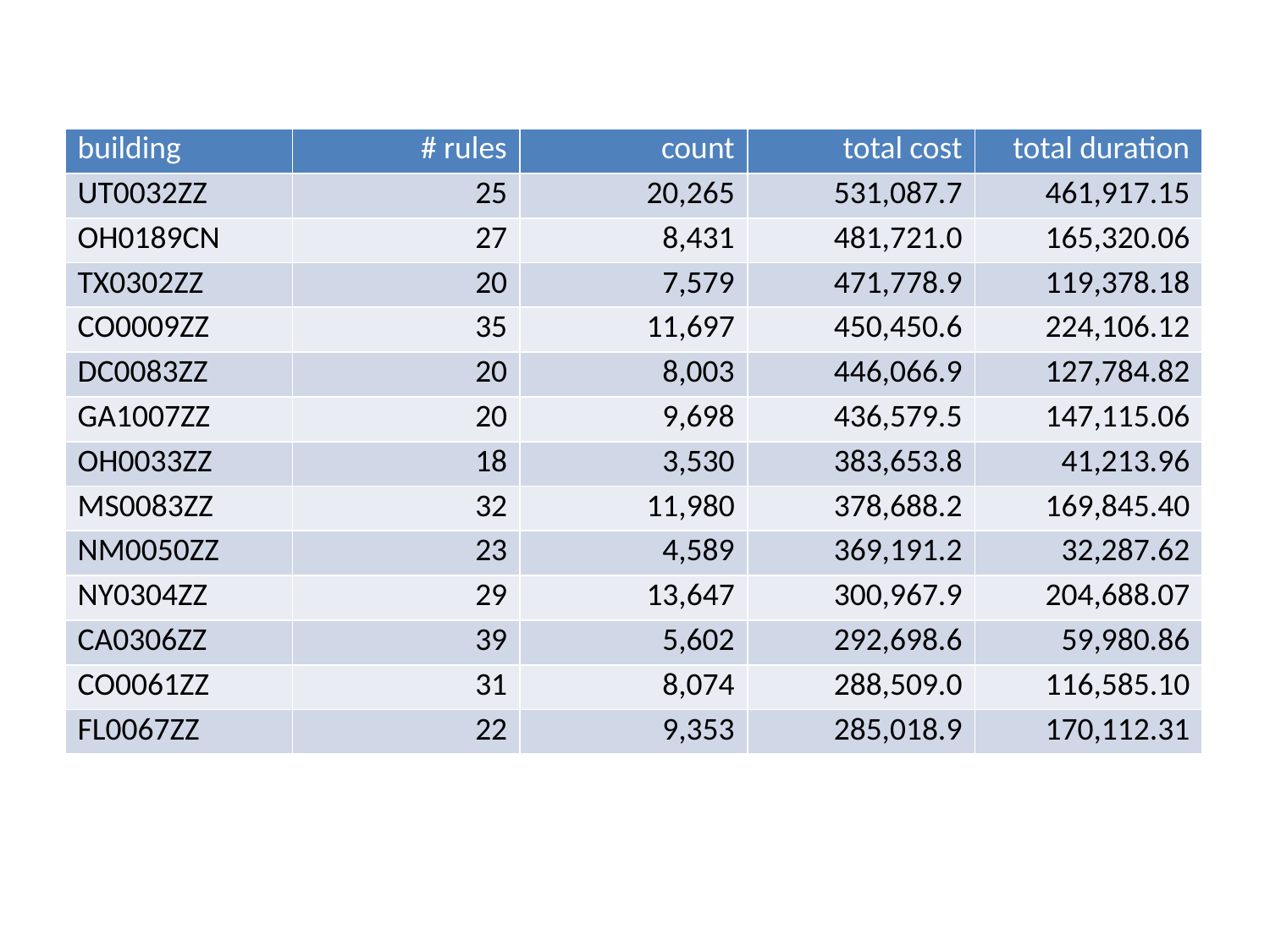

| building | # rules | count | total cost | total duration |
| --- | --- | --- | --- | --- |
| UT0032ZZ | 25 | 20,265 | 531,087.7 | 461,917.15 |
| OH0189CN | 27 | 8,431 | 481,721.0 | 165,320.06 |
| TX0302ZZ | 20 | 7,579 | 471,778.9 | 119,378.18 |
| CO0009ZZ | 35 | 11,697 | 450,450.6 | 224,106.12 |
| DC0083ZZ | 20 | 8,003 | 446,066.9 | 127,784.82 |
| GA1007ZZ | 20 | 9,698 | 436,579.5 | 147,115.06 |
| OH0033ZZ | 18 | 3,530 | 383,653.8 | 41,213.96 |
| MS0083ZZ | 32 | 11,980 | 378,688.2 | 169,845.40 |
| NM0050ZZ | 23 | 4,589 | 369,191.2 | 32,287.62 |
| NY0304ZZ | 29 | 13,647 | 300,967.9 | 204,688.07 |
| CA0306ZZ | 39 | 5,602 | 292,698.6 | 59,980.86 |
| CO0061ZZ | 31 | 8,074 | 288,509.0 | 116,585.10 |
| FL0067ZZ | 22 | 9,353 | 285,018.9 | 170,112.31 |